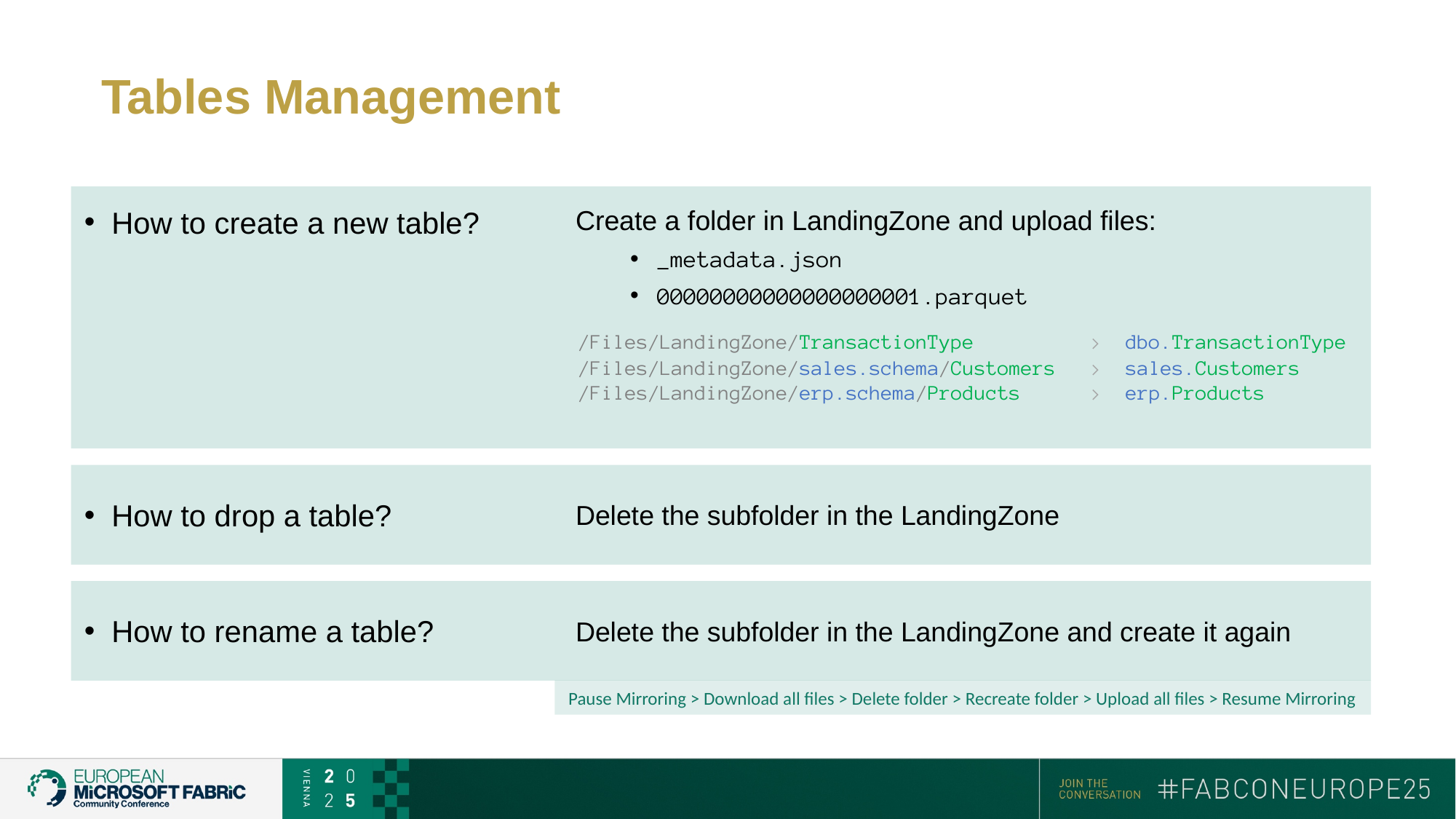

# Tables Management
Create a folder in LandingZone and upload files:
_metadata.json
00000000000000000001.parquet
How to create a new table?

/Files/LandingZone/TransactionType          >  dbo.TransactionType
/Files/LandingZone/sales.schema/Customers   >  sales.Customers
/Files/LandingZone/erp.schema/Products      >  erp.Products
Delete the subfolder in the LandingZone
How to drop a table?

How to rename a table?
Delete the subfolder in the LandingZone and create it again

Pause Mirroring > Download all files > Delete folder > Recreate folder > Upload all files > Resume Mirroring